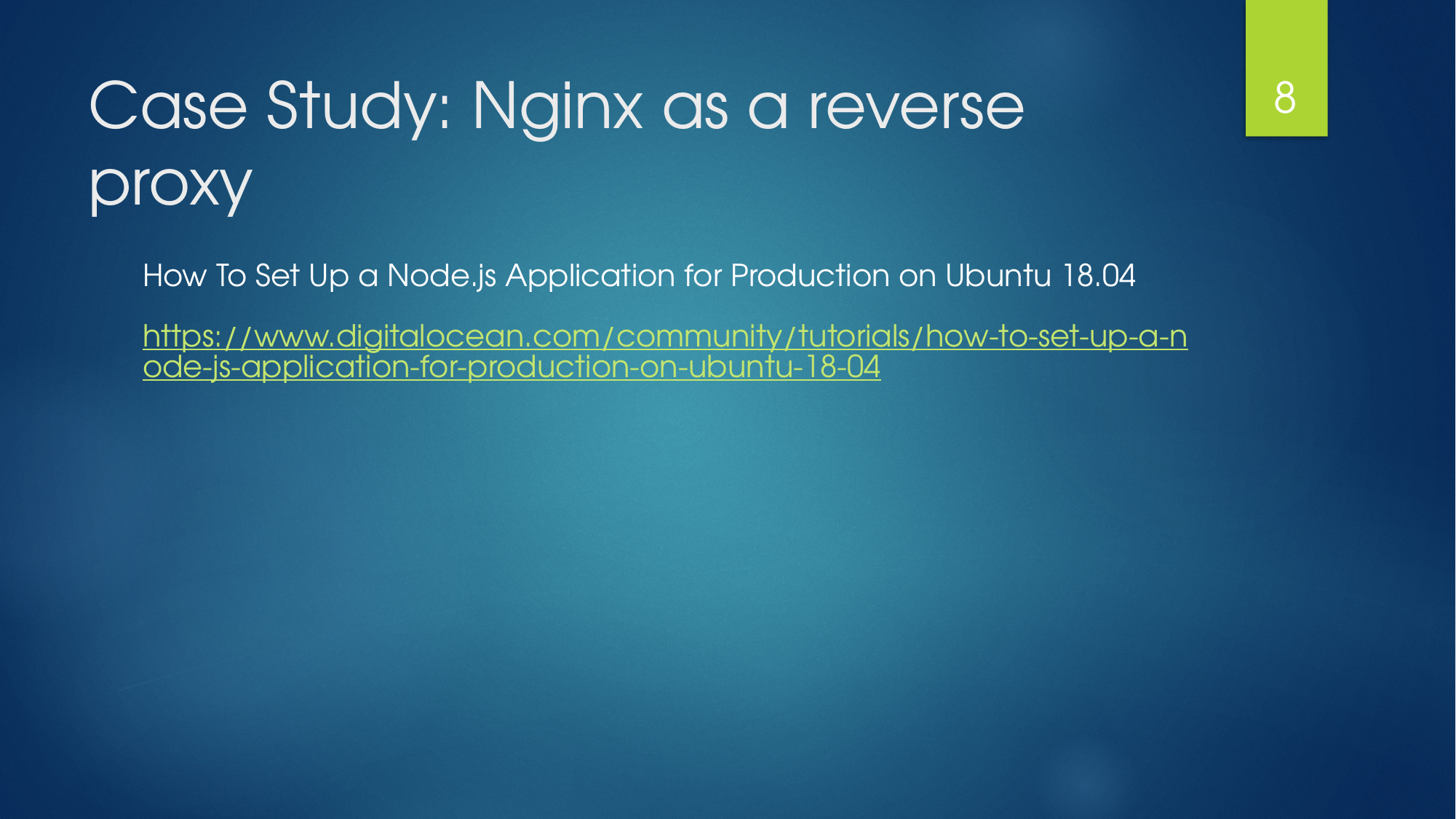

8
# Case Study: Nginx as a reverse proxy
How To Set Up a Node.js Application for Production on Ubuntu 18.04
https://www.digitalocean.com/community/tutorials/how-to-set-up-a-node-js-application-for-production-on-ubuntu-18-04